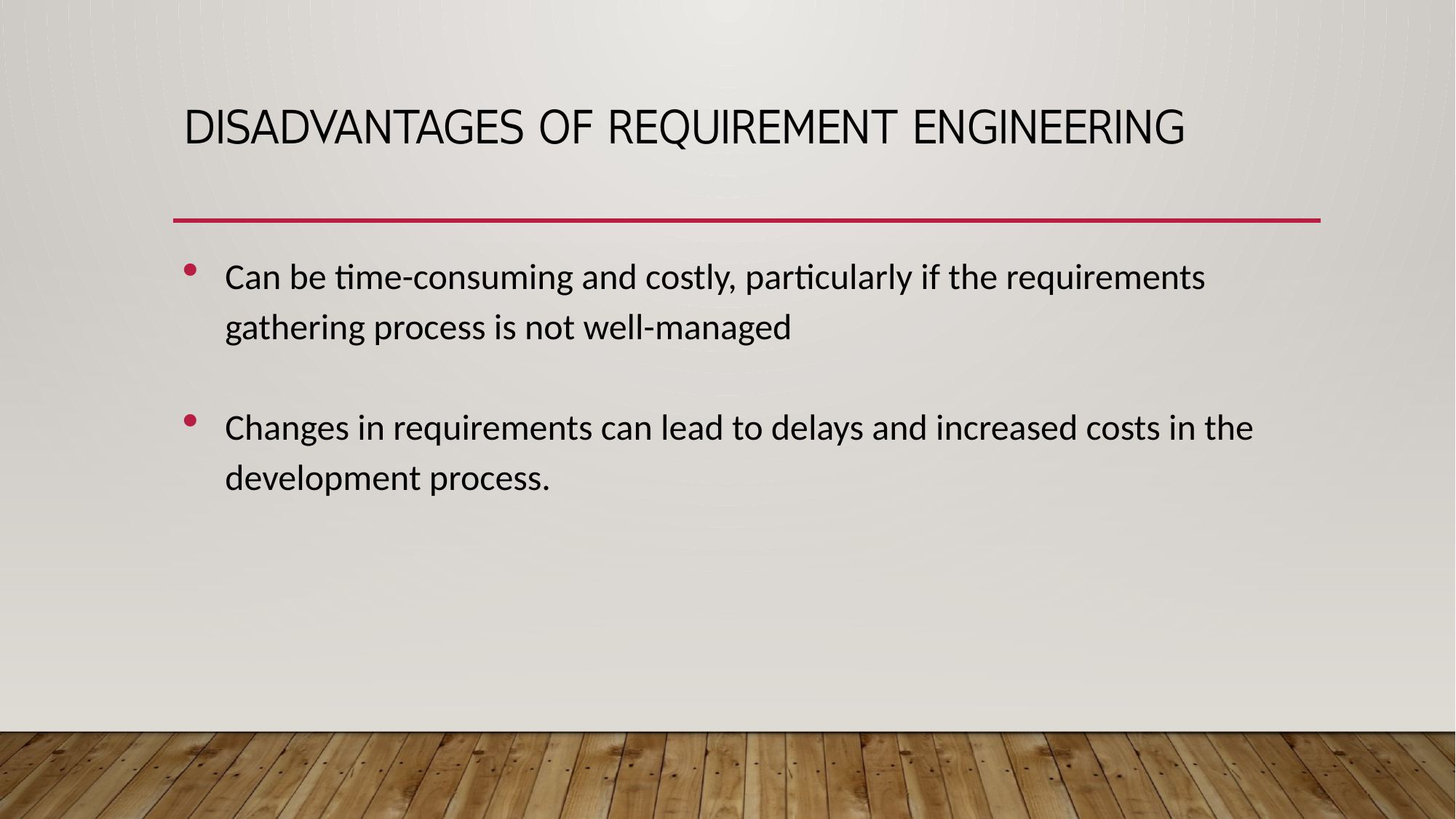

# DISADVANTAGES OF REQUIREMENT ENGINEERING
Can be time-consuming and costly, particularly if the requirements gathering process is not well-managed

Changes in requirements can lead to delays and increased costs in the development process.